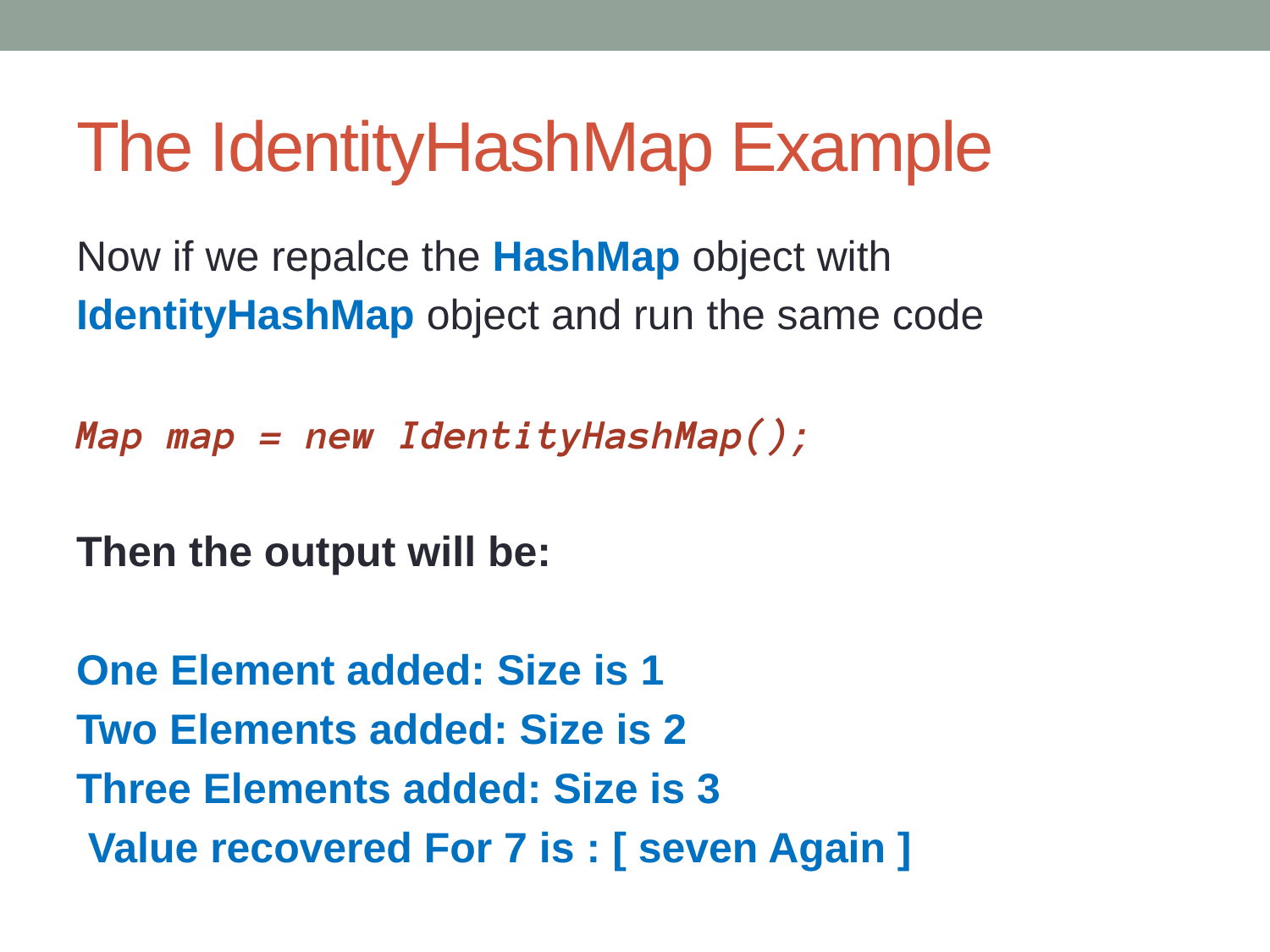

# The IdentityHashMap Example
Now if we repalce the HashMap object with
IdentityHashMap object and run the same code

Map map = new IdentityHashMap();

Then the output will be:

One Element added: Size is 1
Two Elements added: Size is 2
Three Elements added: Size is 3
 Value recovered For 7 is : [ seven Again ]